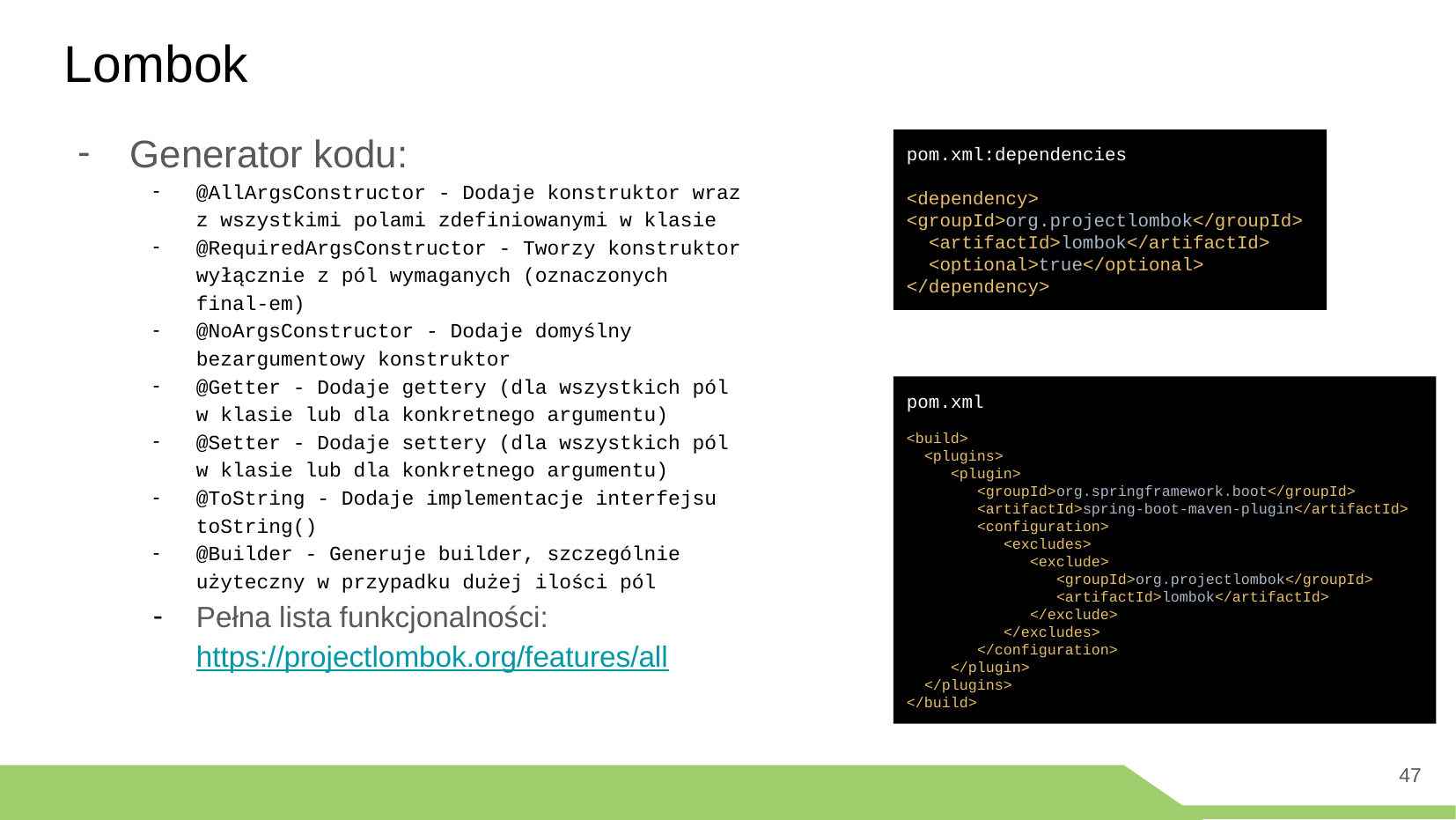

# Lombok
Generator kodu:
@AllArgsConstructor - Dodaje konstruktor wraz z wszystkimi polami zdefiniowanymi w klasie
@RequiredArgsConstructor - Tworzy konstruktor wyłącznie z pól wymaganych (oznaczonych final-em)
@NoArgsConstructor - Dodaje domyślny bezargumentowy konstruktor
@Getter - Dodaje gettery (dla wszystkich pól w klasie lub dla konkretnego argumentu)
@Setter - Dodaje settery (dla wszystkich pól w klasie lub dla konkretnego argumentu)
@ToString - Dodaje implementacje interfejsu toString()
@Builder - Generuje builder, szczególnie użyteczny w przypadku dużej ilości pól
Pełna lista funkcjonalności:
https://projectlombok.org/features/all

pom.xml:dependencies

<dependency>
<groupId>org.projectlombok</groupId>
  <artifactId>lombok</artifactId>
  <optional>true</optional>
</dependency>
pom.xml

<build>
  <plugins>
     <plugin>
        <groupId>org.springframework.boot</groupId>
        <artifactId>spring-boot-maven-plugin</artifactId>
        <configuration>
           <excludes>
              <exclude>
                 <groupId>org.projectlombok</groupId>
                 <artifactId>lombok</artifactId>
              </exclude>
           </excludes>
        </configuration>
     </plugin>
  </plugins>
</build>
47